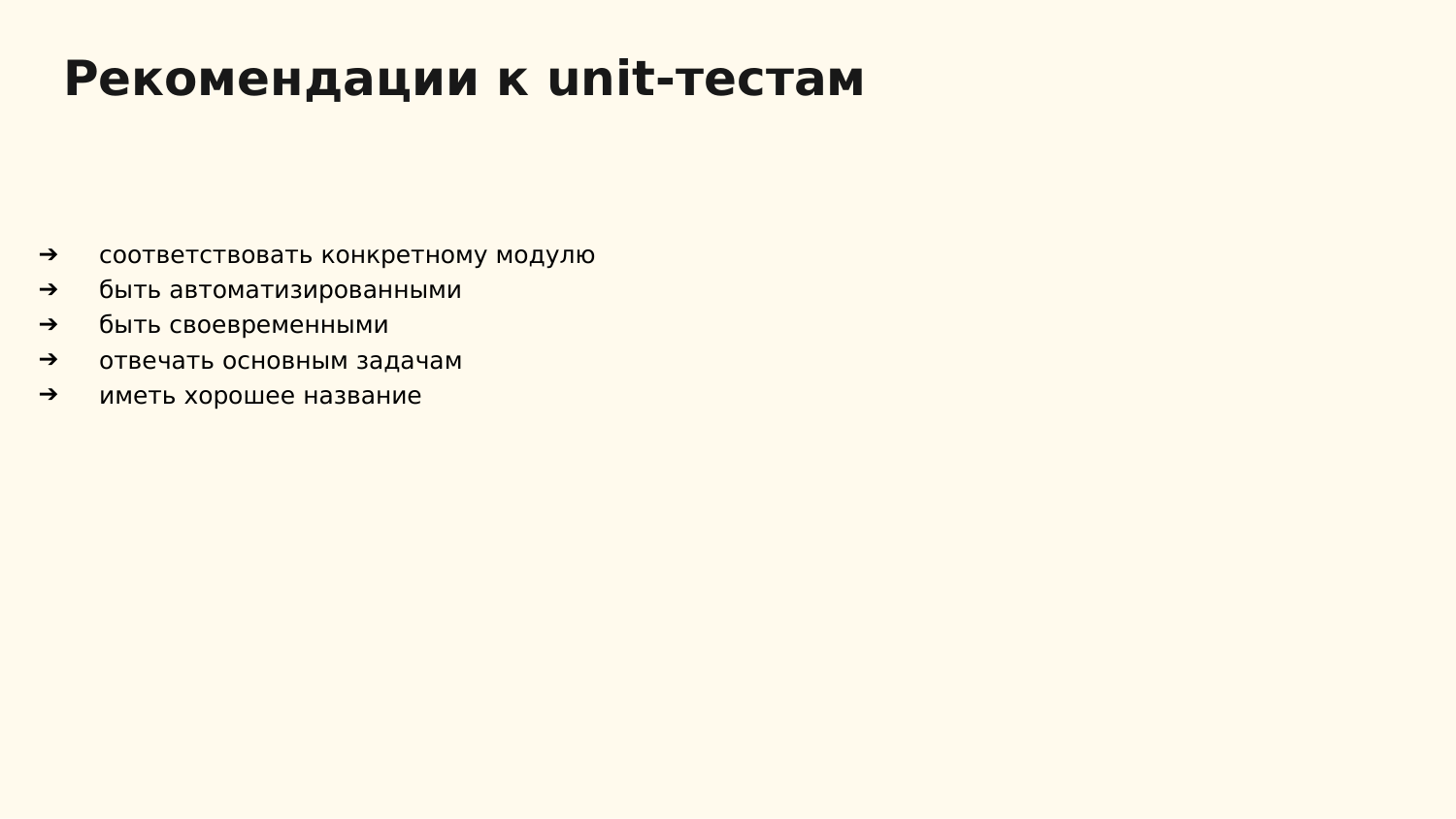

# Рекомендации к unit-тестам
соответствовать конкретному модулю
быть автоматизированными
быть своевременными
отвечать основным задачам
иметь хорошее название